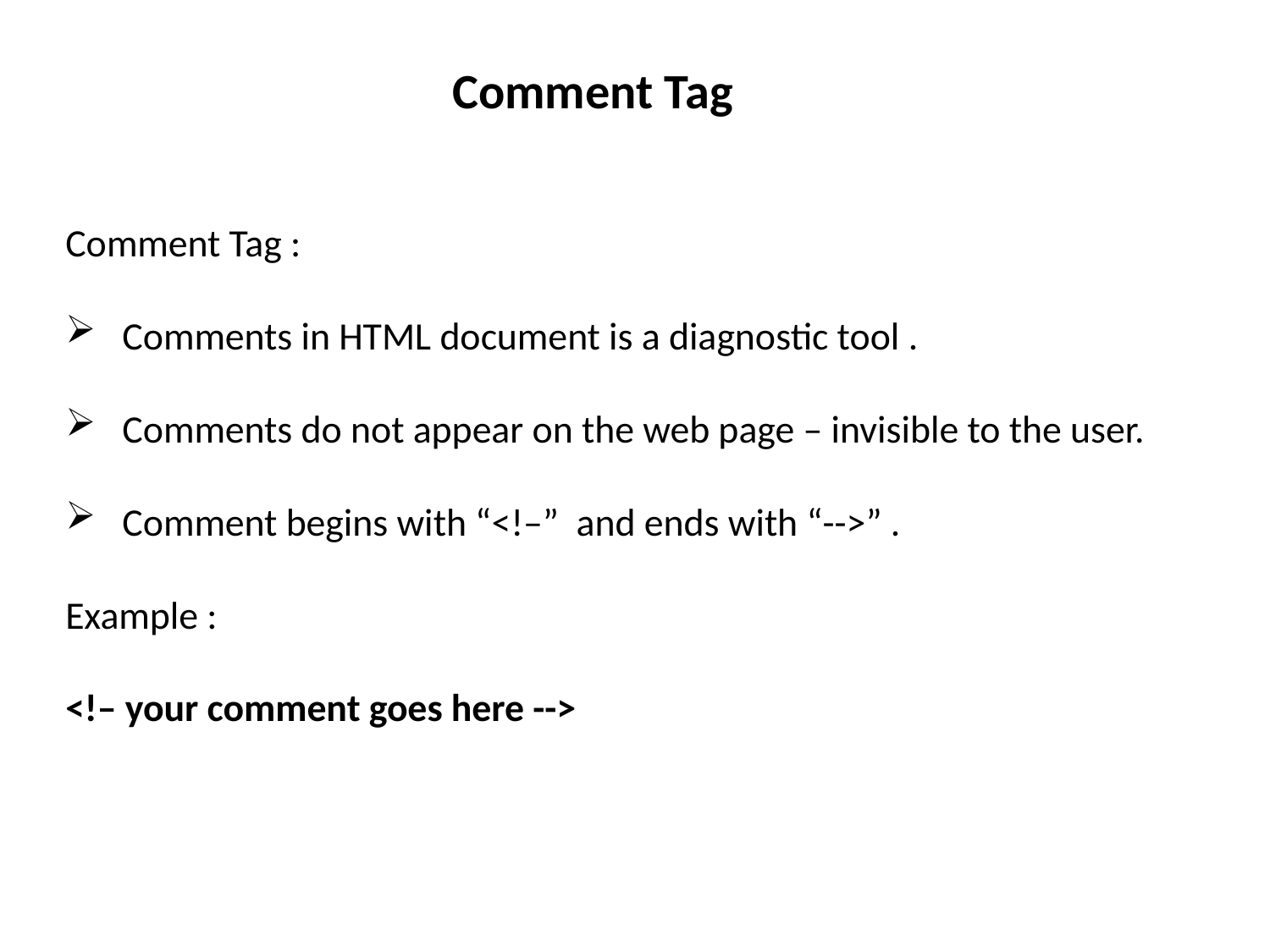

Comment Tag
Comment Tag :

   Comments in HTML document is a diagnostic tool .

   Comments do not appear on the web page – invisible to the user.

   Comment begins with “<!–”  and ends with “-->” .

Example :

<!– your comment goes here -->